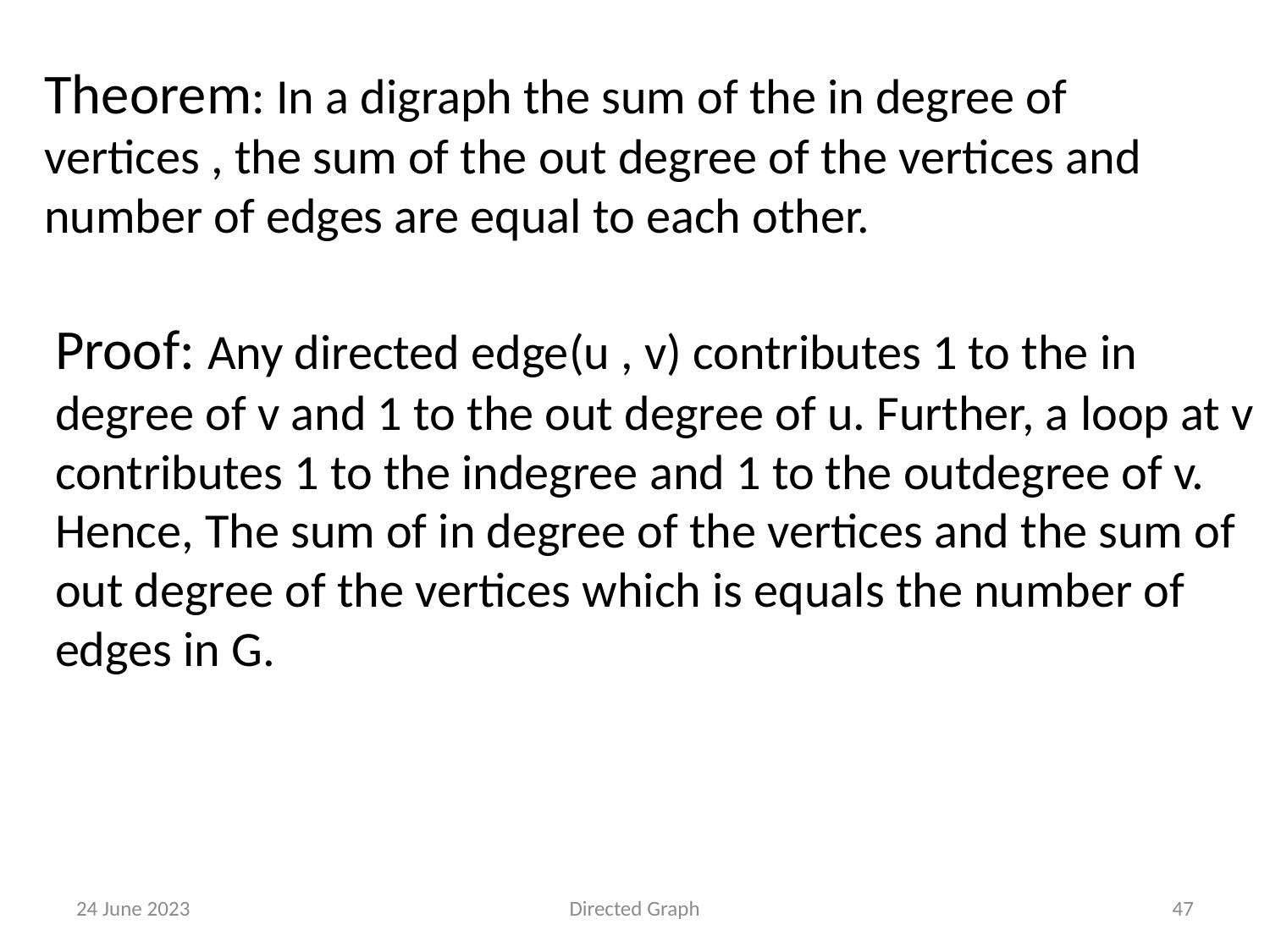

# Theorem: In a digraph the sum of the in degree of vertices , the sum of the out degree of the vertices and number of edges are equal to each other.
Proof: Any directed edge(u , v) contributes 1 to the in degree of v and 1 to the out degree of u. Further, a loop at v contributes 1 to the indegree and 1 to the outdegree of v. Hence, The sum of in degree of the vertices and the sum of out degree of the vertices which is equals the number of edges in G.
24 June 2023
Directed Graph
47